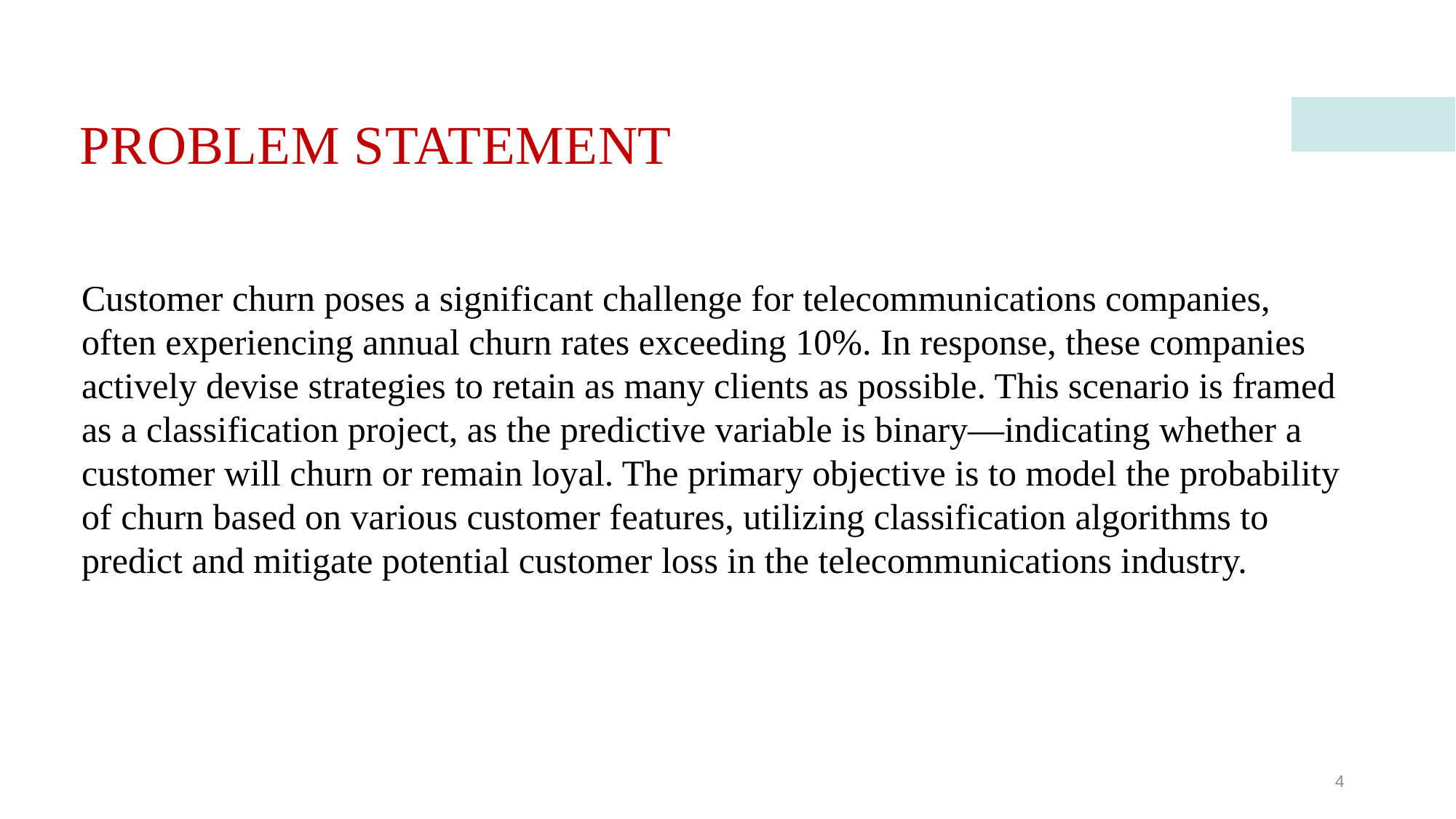

# PROBLEM STATEMENT
Customer churn poses a significant challenge for telecommunications companies, often experiencing annual churn rates exceeding 10%. In response, these companies actively devise strategies to retain as many clients as possible. This scenario is framed as a classification project, as the predictive variable is binary—indicating whether a customer will churn or remain loyal. The primary objective is to model the probability of churn based on various customer features, utilizing classification algorithms to predict and mitigate potential customer loss in the telecommunications industry.
4